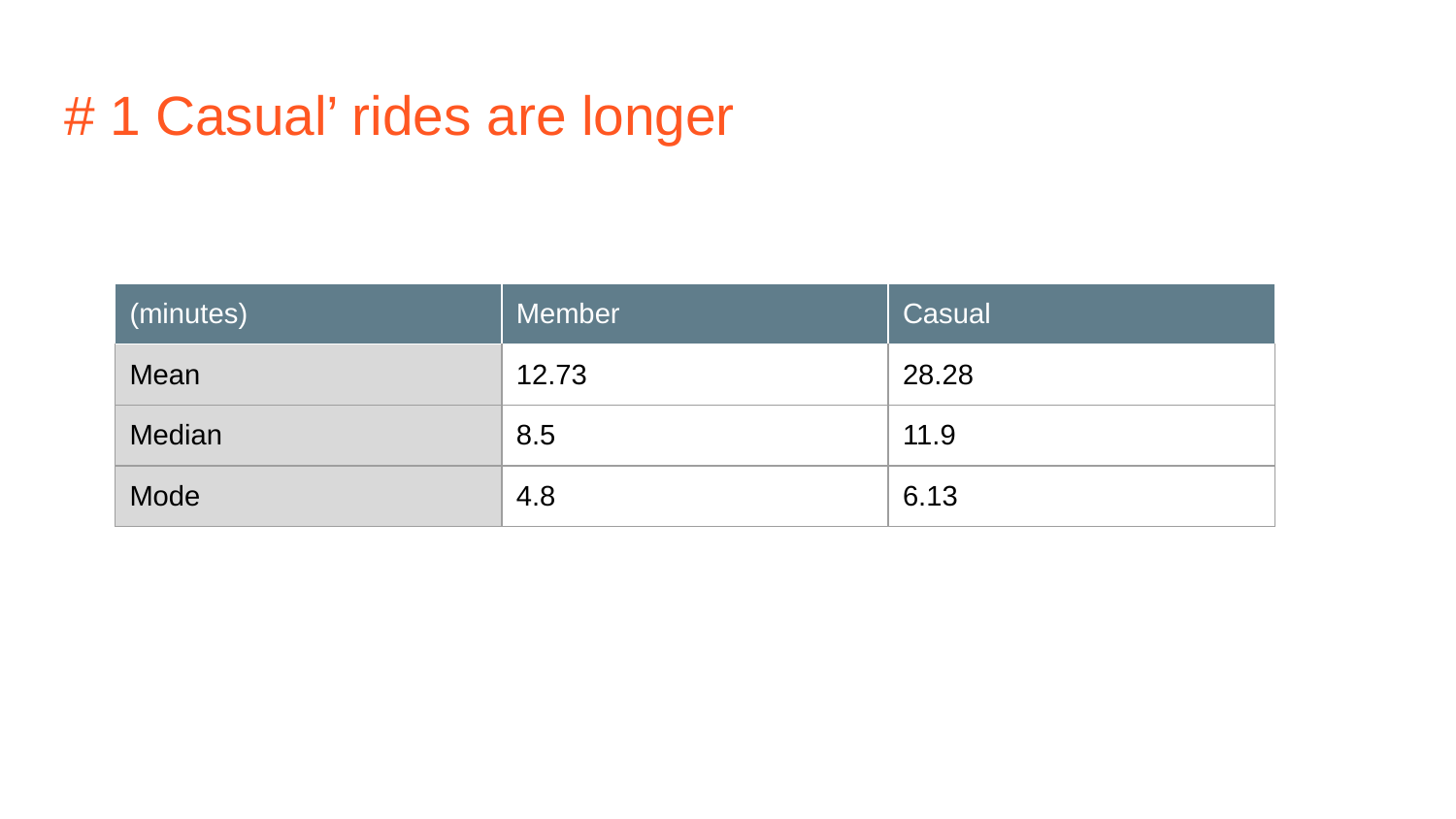

# # 1 Casual’ rides are longer
| (minutes) | Member | Casual |
| --- | --- | --- |
| Mean | 12.73 | 28.28 |
| Median | 8.5 | 11.9 |
| Mode | 4.8 | 6.13 |